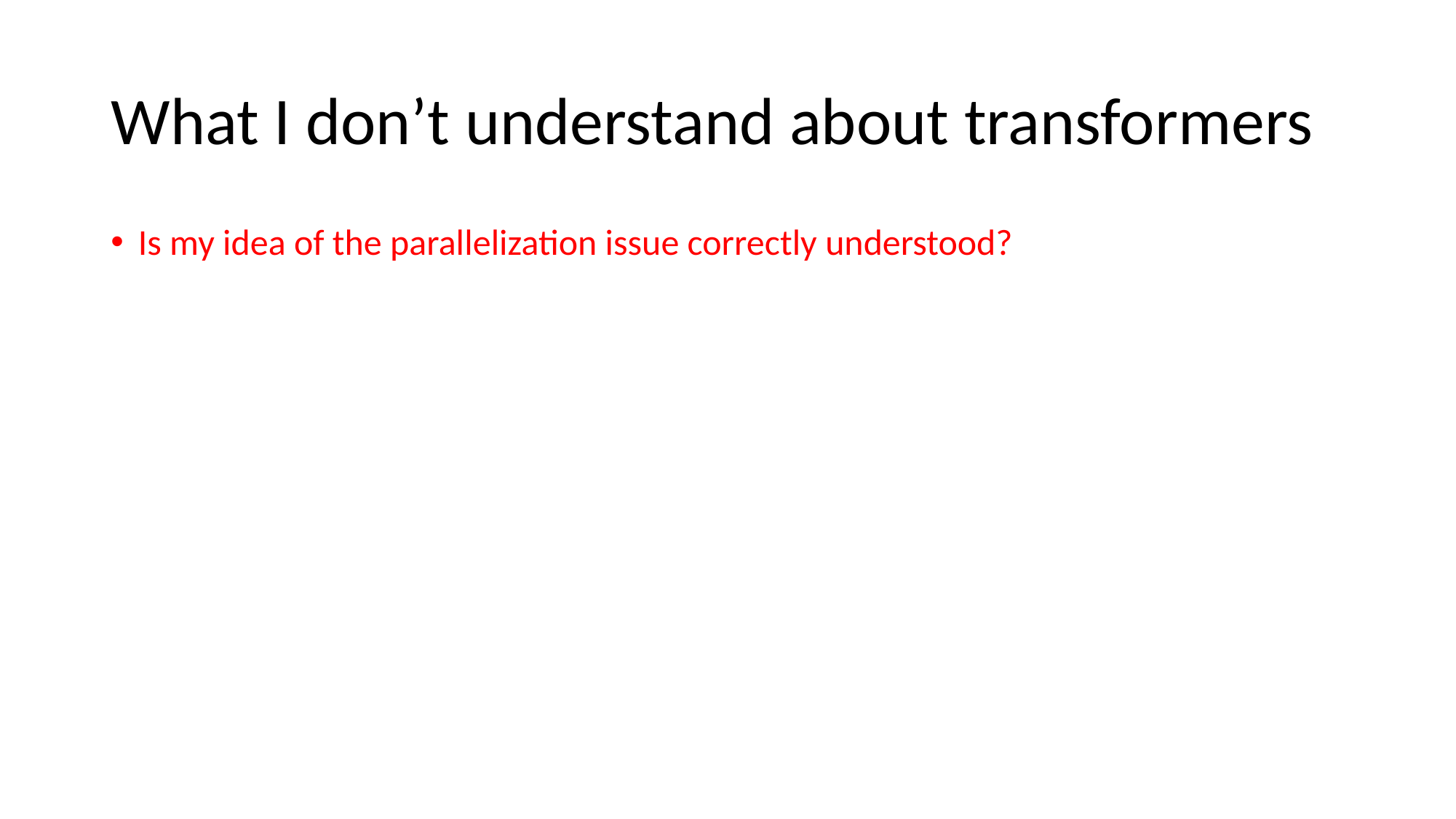

# What I don’t understand about transformers
Is my idea of the parallelization issue correctly understood?